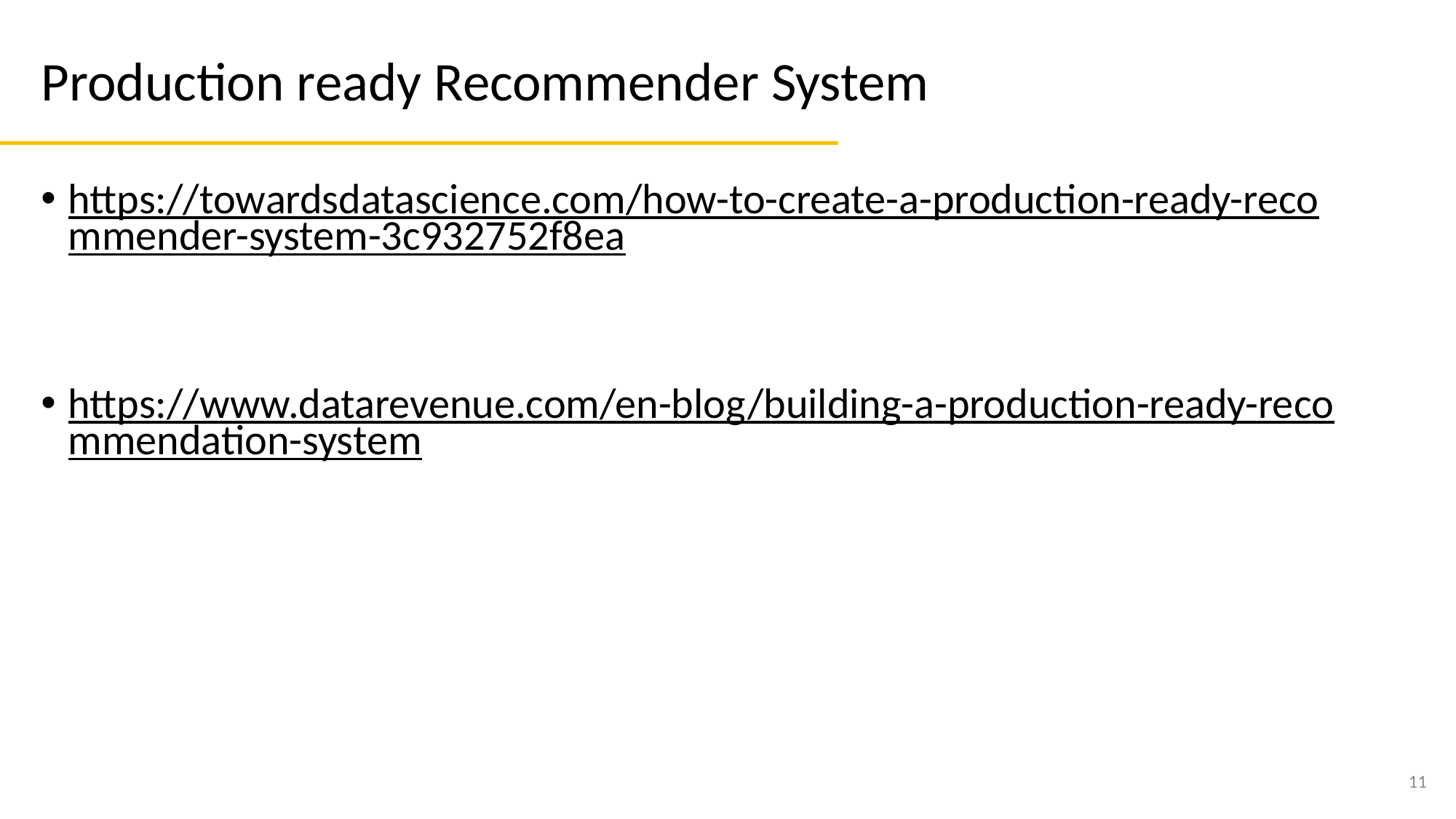

# Production ready Recommender System
https://towardsdatascience.com/how-to-create-a-production-ready-recommender-system-3c932752f8ea

https://www.datarevenue.com/en-blog/building-a-production-ready-recommendation-system
11